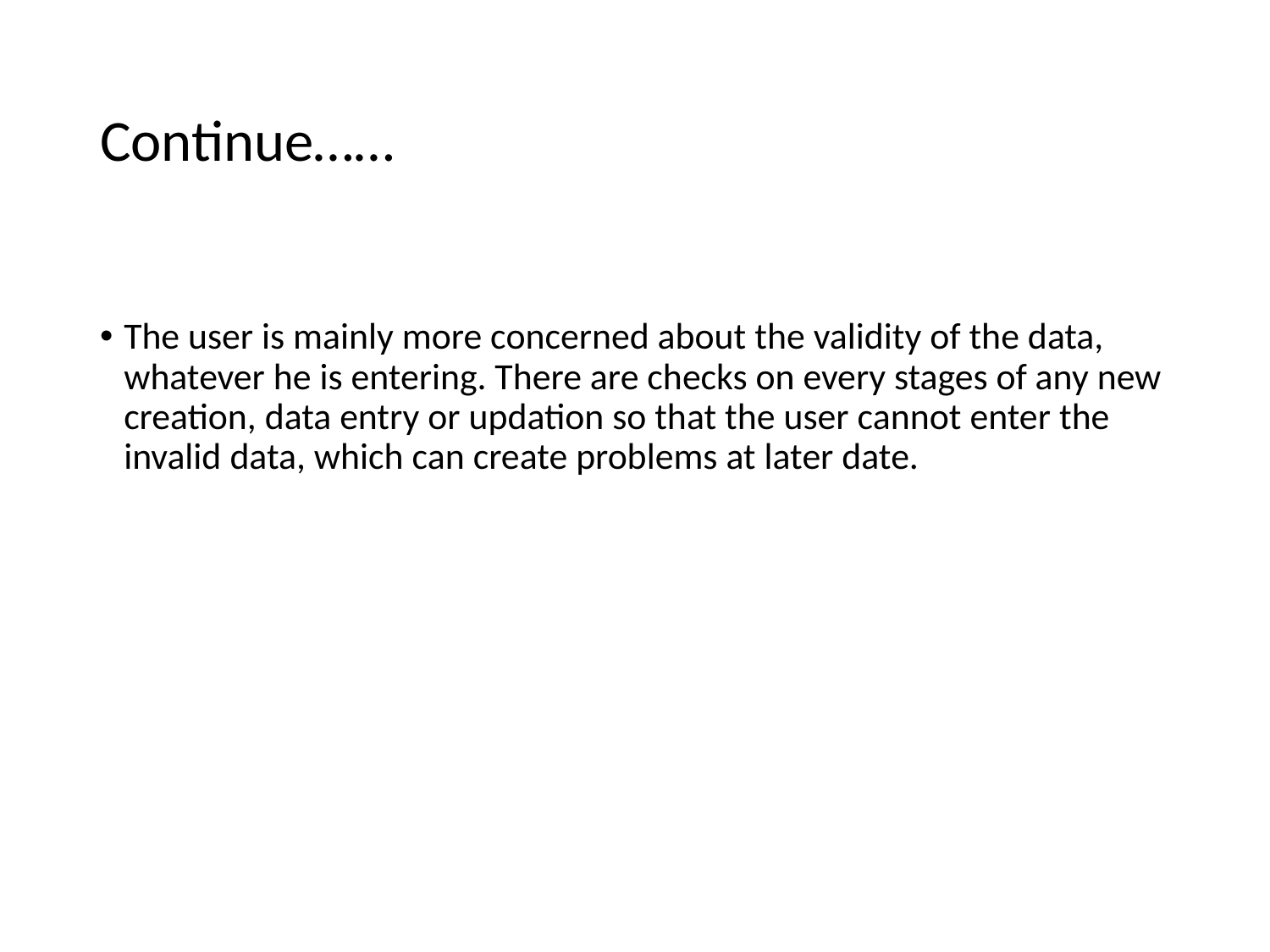

# Continue……

The user is mainly more concerned about the validity of the data, whatever he is entering. There are checks on every stages of any new creation, data entry or updation so that the user cannot enter the invalid data, which can create problems at later date.